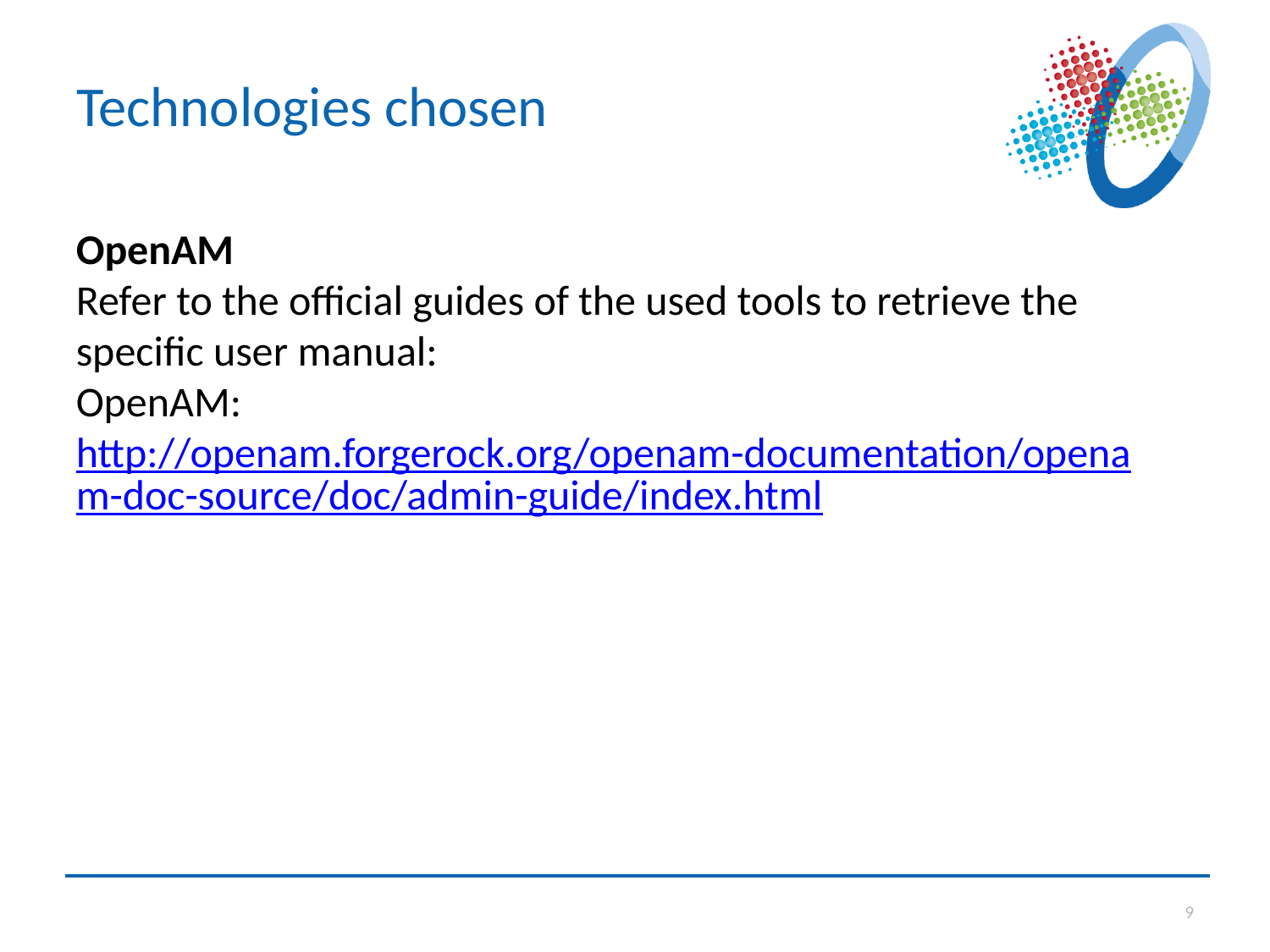

# Technologies chosen
OpenAM
Refer to the official guides of the used tools to retrieve the specific user manual:
OpenAM: http://openam.forgerock.org/openam-documentation/openam-doc-source/doc/admin-guide/index.html
9